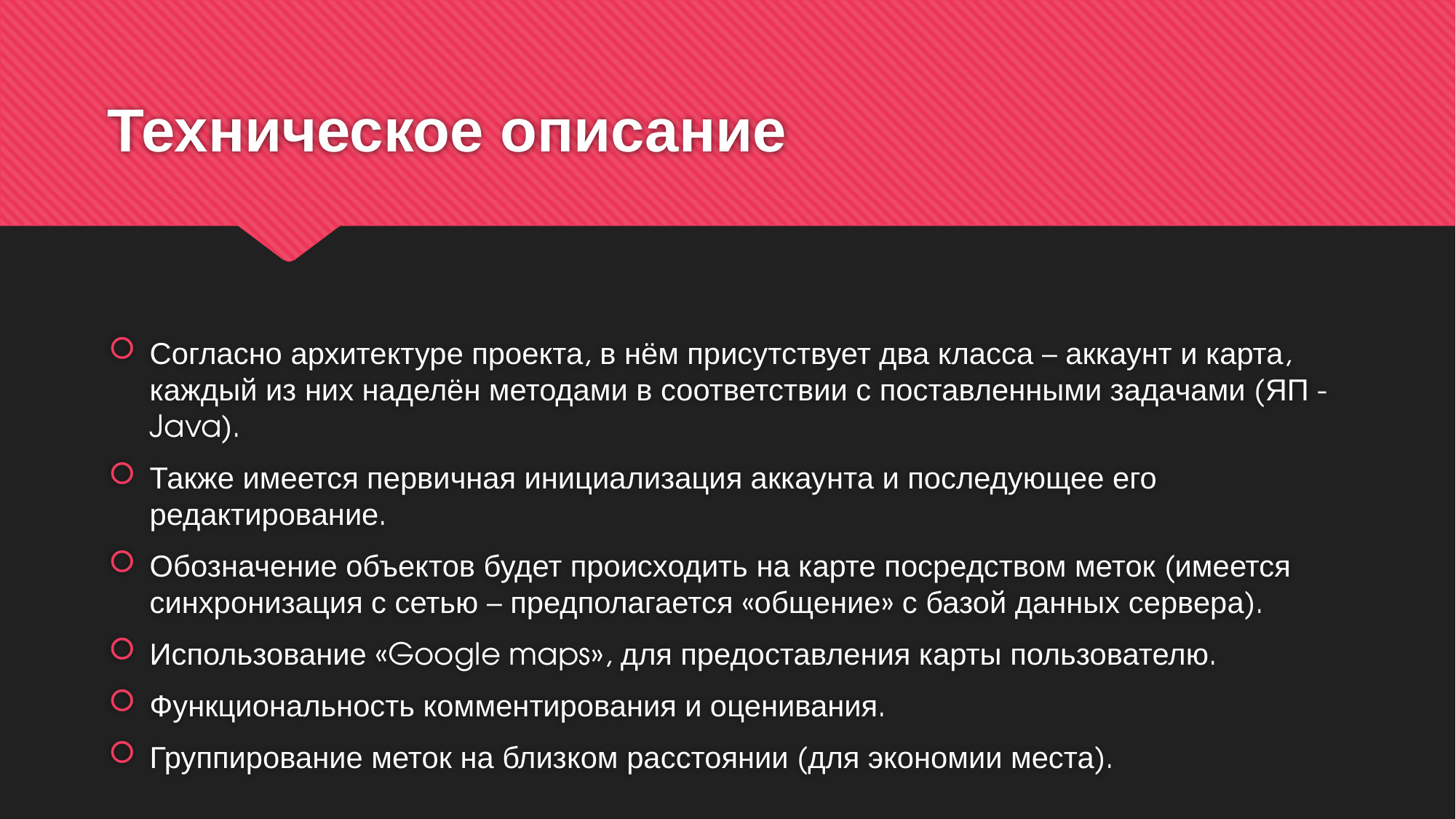

# Техническое описание
Согласно архитектуре проекта, в нём присутствует два класса – аккаунт и карта, каждый из них наделён методами в соответствии с поставленными задачами (ЯП - Java).
Также имеется первичная инициализация аккаунта и последующее его редактирование.
Обозначение объектов будет происходить на карте посредством меток (имеется синхронизация с сетью – предполагается «общение» с базой данных сервера).
Использование «Google maps», для предоставления карты пользователю.
Функциональность комментирования и оценивания.
Группирование меток на близком расстоянии (для экономии места).